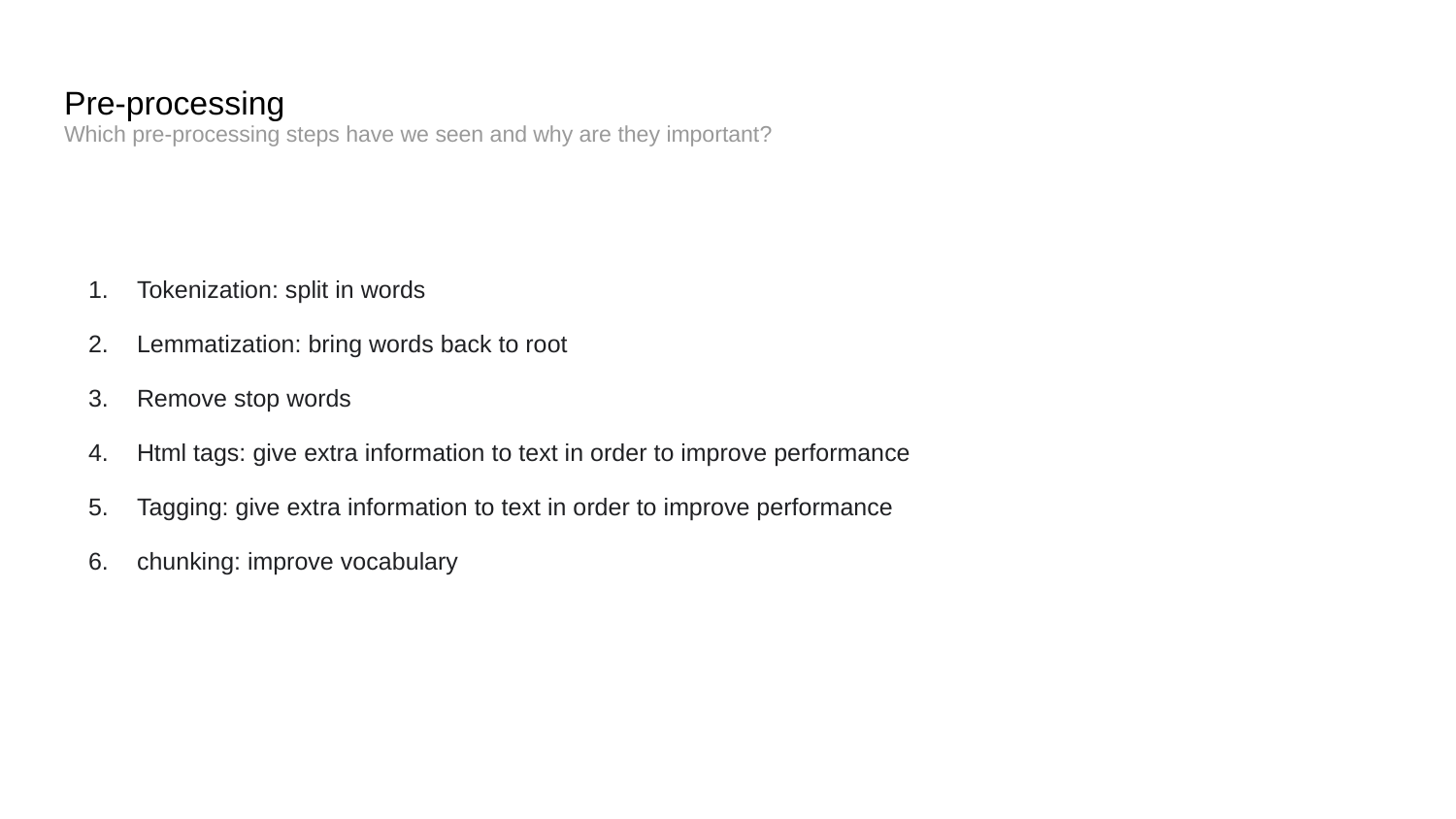

# Pre-processing
Which pre-processing steps have we seen and why are they important?

Tokenization: split in words
Lemmatization: bring words back to root
Remove stop words
Html tags: give extra information to text in order to improve performance
Tagging: give extra information to text in order to improve performance
chunking: improve vocabulary